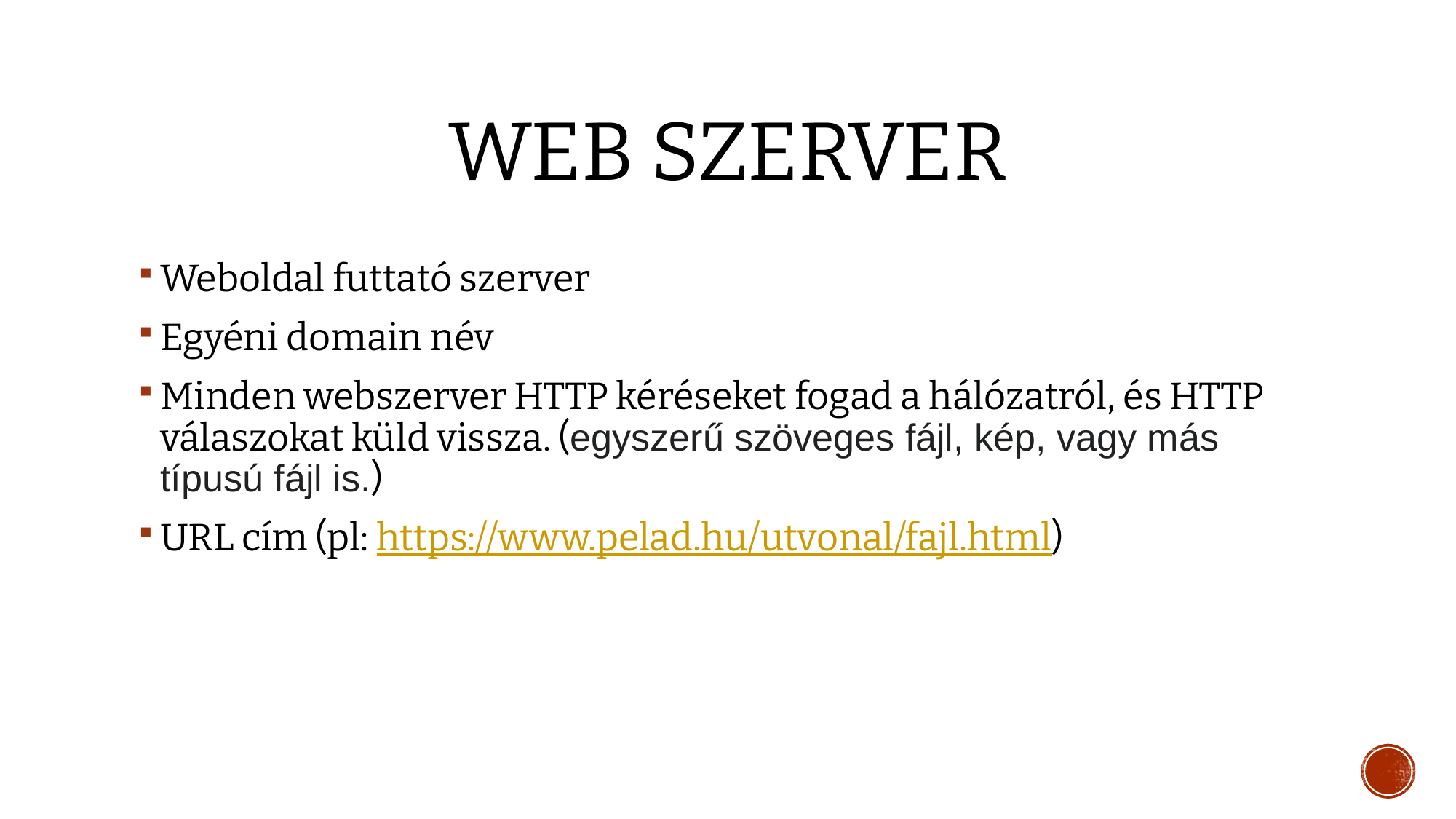

# WEB szerver
Weboldal futtató szerver
Egyéni domain név
Minden webszerver HTTP kéréseket fogad a hálózatról, és HTTP válaszokat küld vissza. (egyszerű szöveges fájl, kép, vagy más típusú fájl is.)
URL cím (pl: https://www.pelad.hu/utvonal/fajl.html)